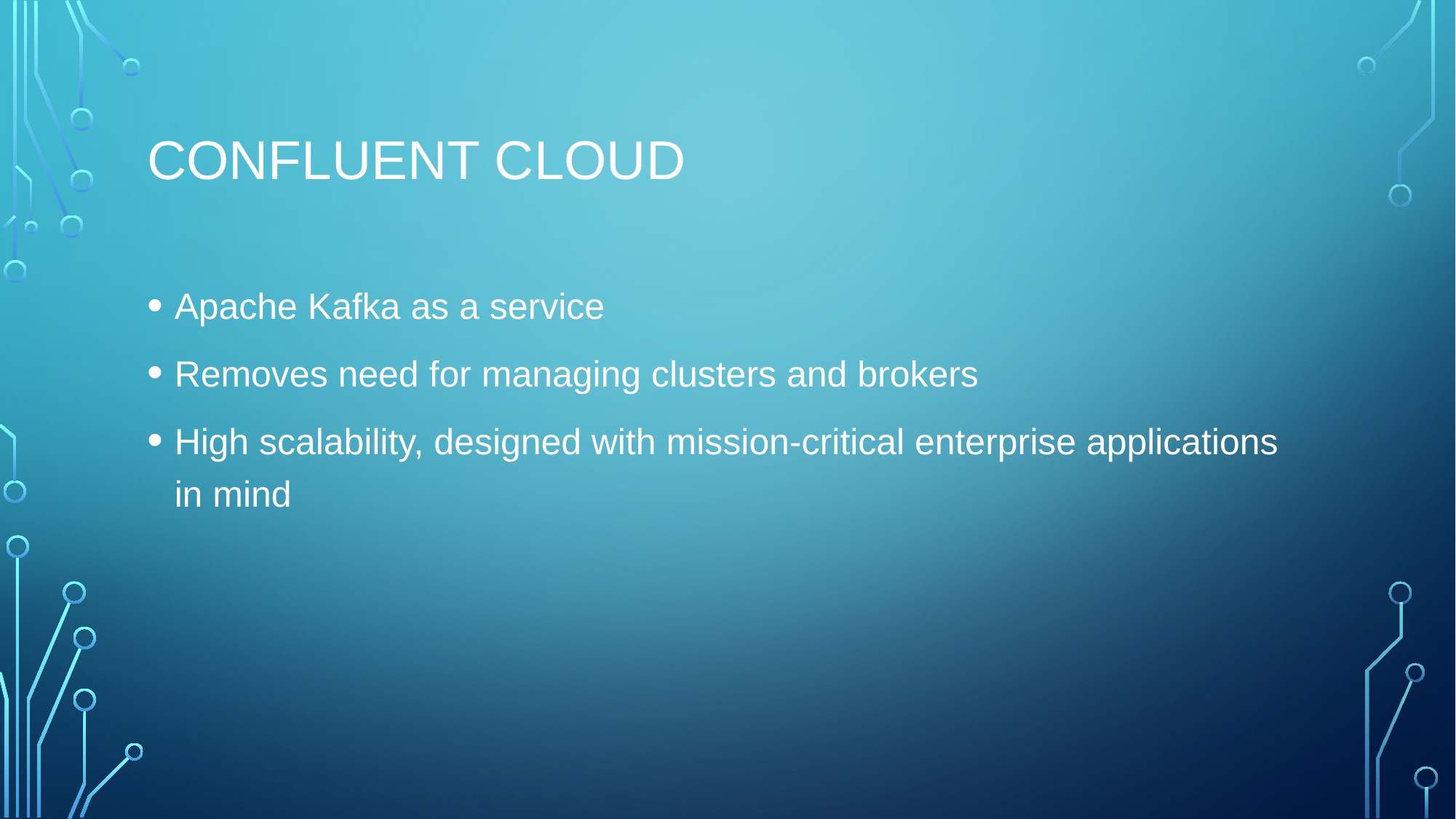

# Confluent cloud
Apache Kafka as a service
Removes need for managing clusters and brokers
High scalability, designed with mission-critical enterprise applications in mind